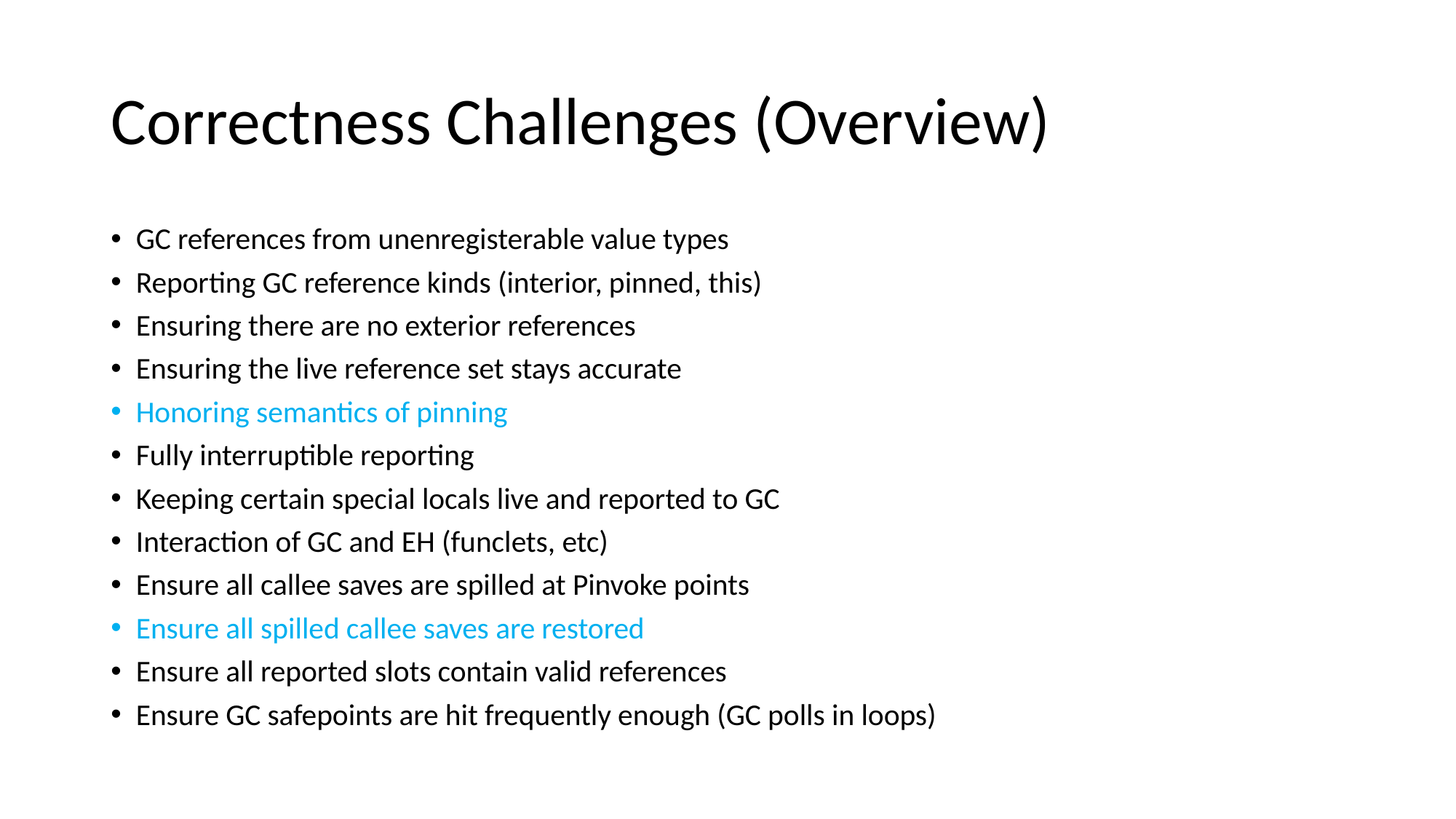

# Correctness Challenges (Overview)
GC references from unenregisterable value types
Reporting GC reference kinds (interior, pinned, this)
Ensuring there are no exterior references
Ensuring the live reference set stays accurate
Honoring semantics of pinning
Fully interruptible reporting
Keeping certain special locals live and reported to GC
Interaction of GC and EH (funclets, etc)
Ensure all callee saves are spilled at Pinvoke points
Ensure all spilled callee saves are restored
Ensure all reported slots contain valid references
Ensure GC safepoints are hit frequently enough (GC polls in loops)